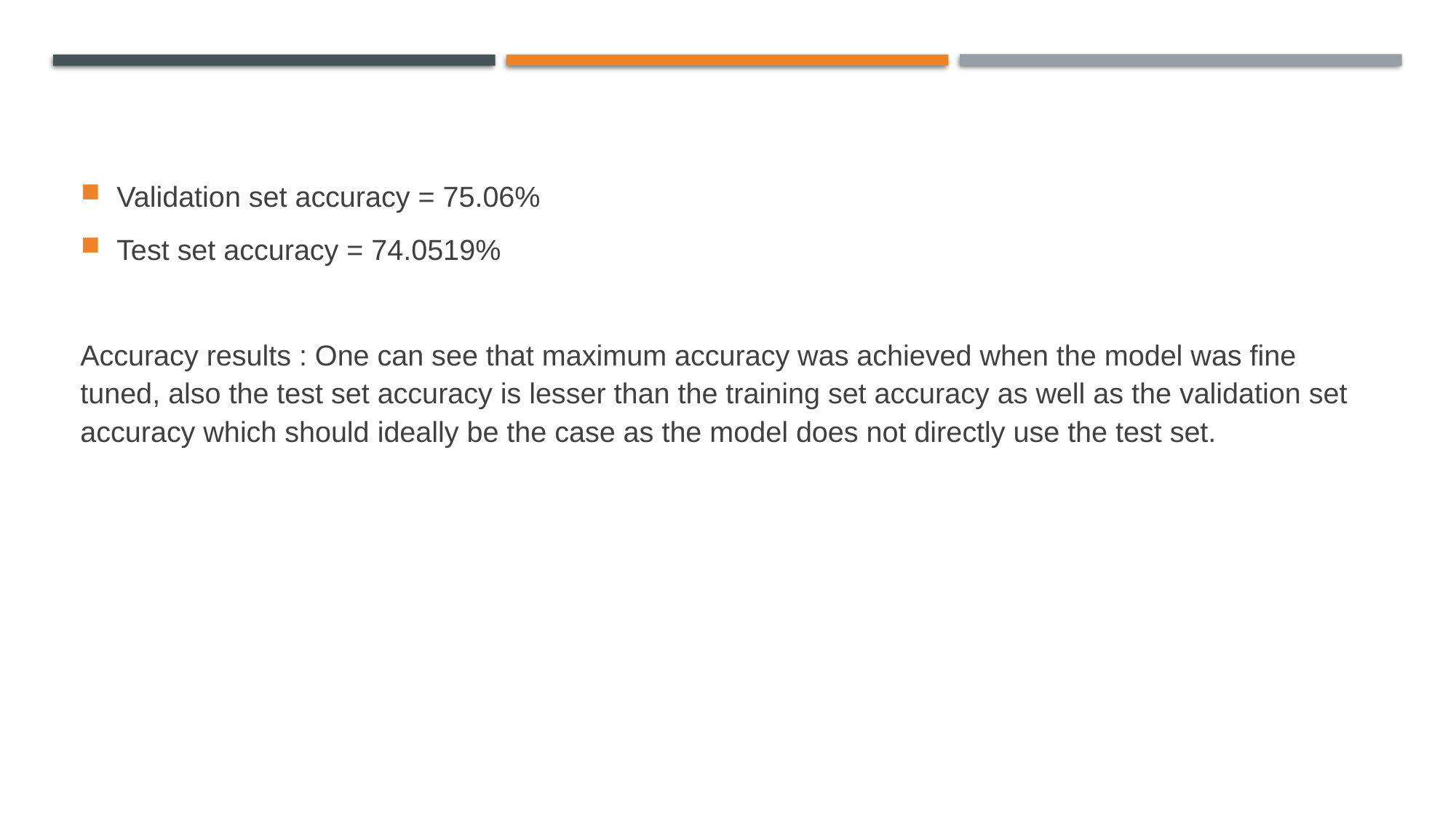

Validation set accuracy = 75.06%
Test set accuracy = 74.0519%

Accuracy results : One can see that maximum accuracy was achieved when the model was fine tuned, also the test set accuracy is lesser than the training set accuracy as well as the validation set accuracy which should ideally be the case as the model does not directly use the test set.